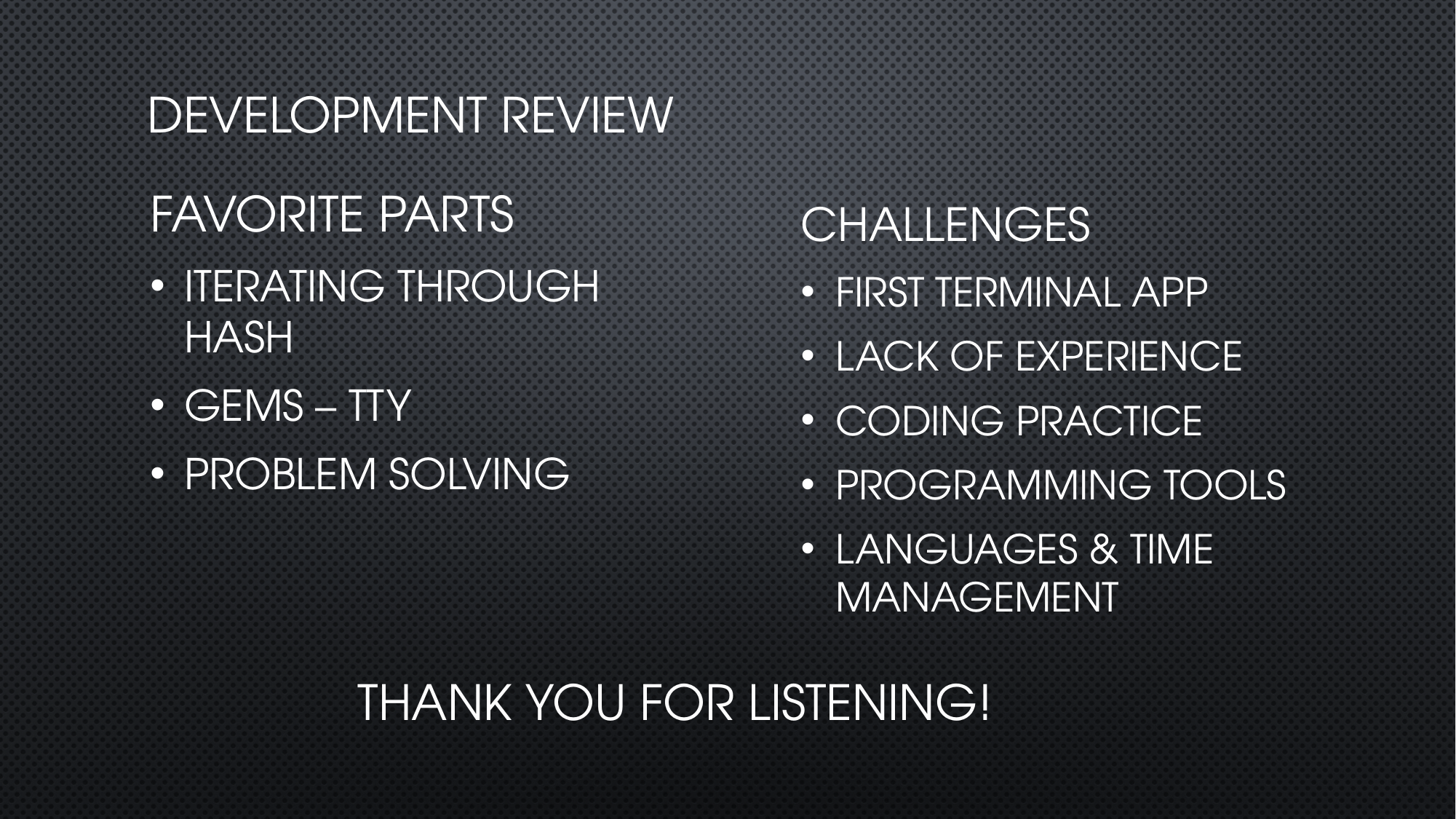

# Development review
Favorite parts
Iterating through hash
Gems – TTY
Problem solving
Challenges
First terminal app
Lack of experience
Coding practice
Programming tools
Languages & time management

Thank you for listening!